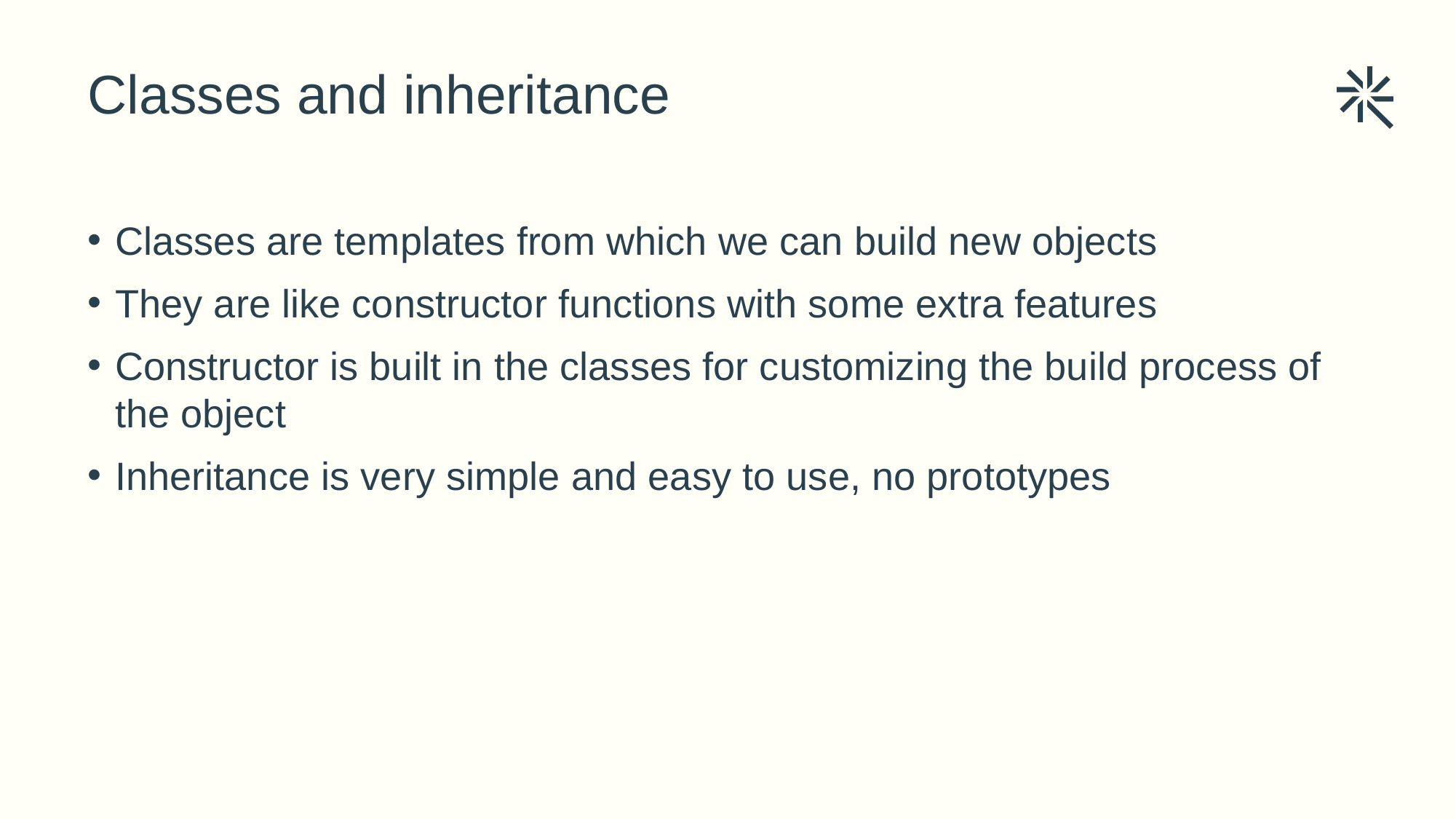

# Classes and inheritance
Classes are templates from which we can build new objects
They are like constructor functions with some extra features
Constructor is built in the classes for customizing the build process of the object
Inheritance is very simple and easy to use, no prototypes